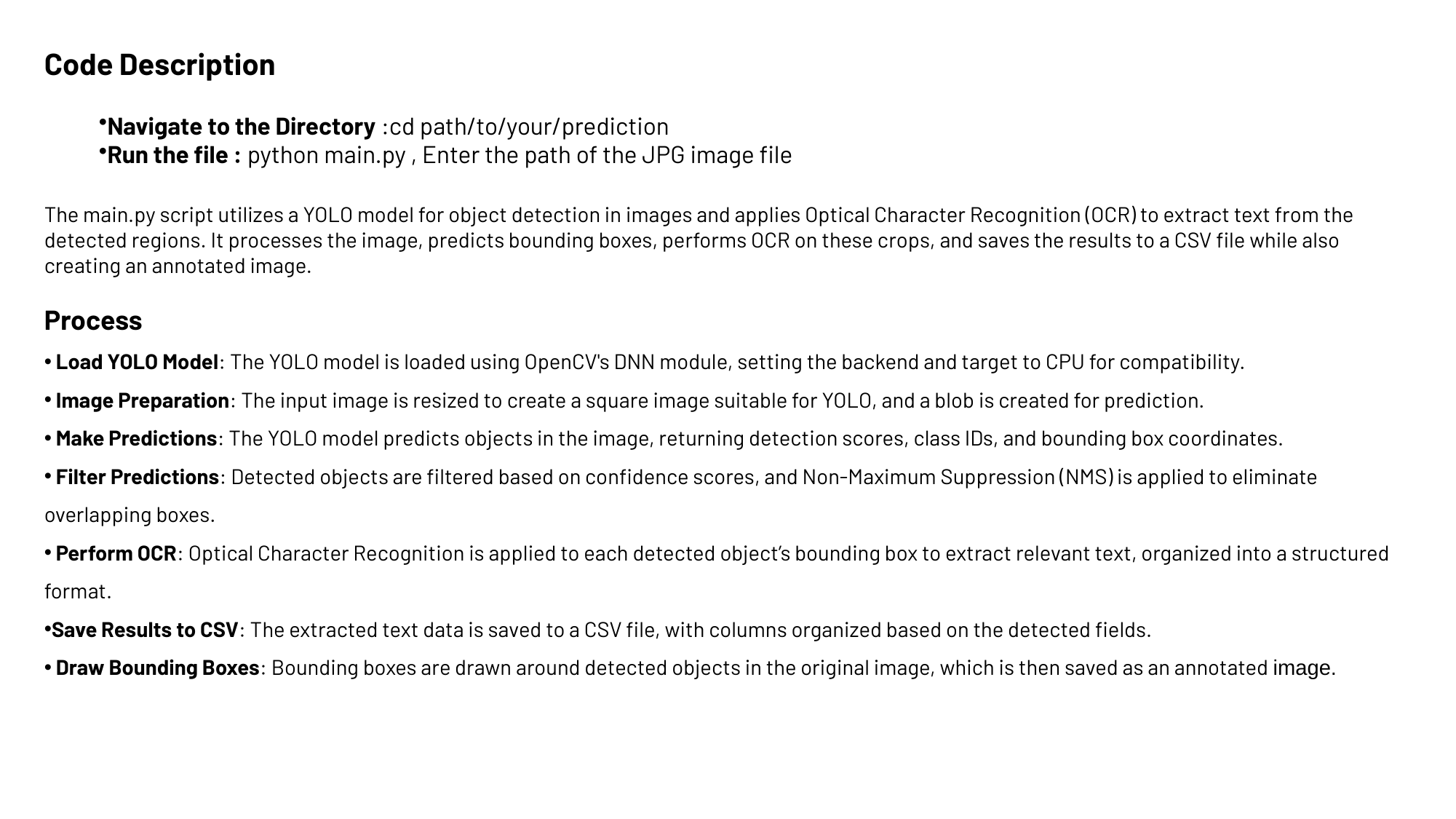

Code Description

Navigate to the Directory :cd path/to/your/prediction
Run the file : python main.py , Enter the path of the JPG image file

The main.py script utilizes a YOLO model for object detection in images and applies Optical Character Recognition (OCR) to extract text from the detected regions. It processes the image, predicts bounding boxes, performs OCR on these crops, and saves the results to a CSV file while also creating an annotated image.

Process
 Load YOLO Model: The YOLO model is loaded using OpenCV's DNN module, setting the backend and target to CPU for compatibility.
 Image Preparation: The input image is resized to create a square image suitable for YOLO, and a blob is created for prediction.
 Make Predictions: The YOLO model predicts objects in the image, returning detection scores, class IDs, and bounding box coordinates.
 Filter Predictions: Detected objects are filtered based on confidence scores, and Non-Maximum Suppression (NMS) is applied to eliminate overlapping boxes.
 Perform OCR: Optical Character Recognition is applied to each detected object’s bounding box to extract relevant text, organized into a structured format.
Save Results to CSV: The extracted text data is saved to a CSV file, with columns organized based on the detected fields.
 Draw Bounding Boxes: Bounding boxes are drawn around detected objects in the original image, which is then saved as an annotated image.